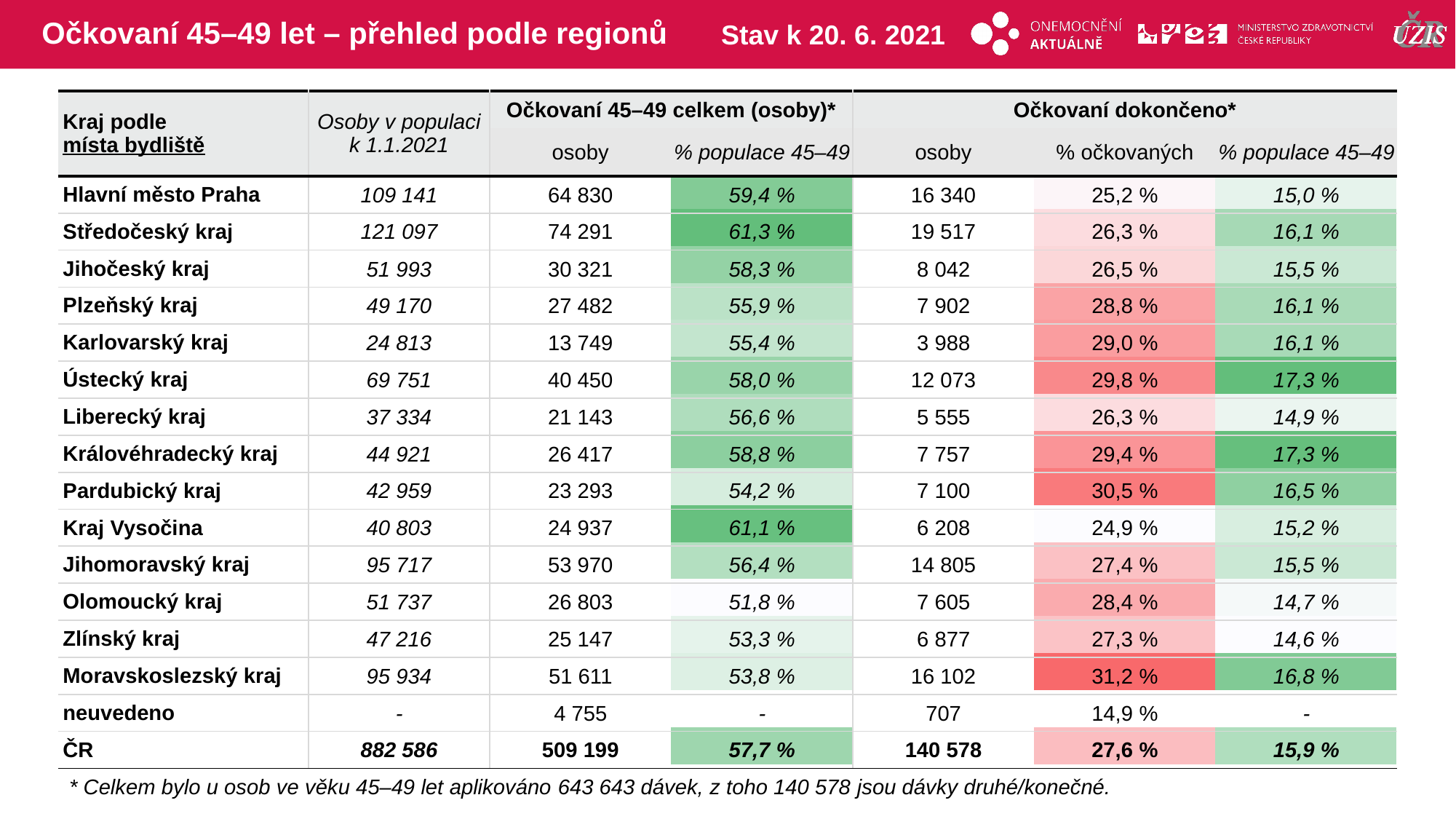

# Očkovaní 45–49 let – přehled podle regionů
Stav k 20. 6. 2021
| Kraj podle místa bydliště | Osoby v populaci k 1.1.2021 | Očkovaní 45–49 celkem (osoby)\* |  | Očkovaní dokončeno\* |  |  |
| --- | --- | --- | --- | --- | --- | --- |
|  |  | osoby | % populace 45–49 | osoby | % očkovaných | % populace 45–49 |
| Hlavní město Praha | 109 141 | 64 830 | 59,4 % | 16 340 | 25,2 % | 15,0 % |
| Středočeský kraj | 121 097 | 74 291 | 61,3 % | 19 517 | 26,3 % | 16,1 % |
| Jihočeský kraj | 51 993 | 30 321 | 58,3 % | 8 042 | 26,5 % | 15,5 % |
| Plzeňský kraj | 49 170 | 27 482 | 55,9 % | 7 902 | 28,8 % | 16,1 % |
| Karlovarský kraj | 24 813 | 13 749 | 55,4 % | 3 988 | 29,0 % | 16,1 % |
| Ústecký kraj | 69 751 | 40 450 | 58,0 % | 12 073 | 29,8 % | 17,3 % |
| Liberecký kraj | 37 334 | 21 143 | 56,6 % | 5 555 | 26,3 % | 14,9 % |
| Královéhradecký kraj | 44 921 | 26 417 | 58,8 % | 7 757 | 29,4 % | 17,3 % |
| Pardubický kraj | 42 959 | 23 293 | 54,2 % | 7 100 | 30,5 % | 16,5 % |
| Kraj Vysočina | 40 803 | 24 937 | 61,1 % | 6 208 | 24,9 % | 15,2 % |
| Jihomoravský kraj | 95 717 | 53 970 | 56,4 % | 14 805 | 27,4 % | 15,5 % |
| Olomoucký kraj | 51 737 | 26 803 | 51,8 % | 7 605 | 28,4 % | 14,7 % |
| Zlínský kraj | 47 216 | 25 147 | 53,3 % | 6 877 | 27,3 % | 14,6 % |
| Moravskoslezský kraj | 95 934 | 51 611 | 53,8 % | 16 102 | 31,2 % | 16,8 % |
| neuvedeno | - | 4 755 | - | 707 | 14,9 % | - |
| ČR | 882 586 | 509 199 | 57,7 % | 140 578 | 27,6 % | 15,9 % |
|  |  |  |  |  |  |
| --- | --- | --- | --- | --- | --- |
|  |  |  |  |  |  |
|  |  |  |  |  |  |
|  |  |  |  |  |  |
|  |  |  |  |  |  |
|  |  |  |  |  |  |
|  |  |  |  |  |  |
|  |  |  |  |  |  |
|  |  |  |  |  |  |
|  |  |  |  |  |  |
|  |  |  |  |  |  |
|  |  |  |  |  |  |
|  |  |  |  |  |  |
|  |  |  |  |  |  |
|  |  |  |  |  |  |
|  |  |  |  |  |  |
* Celkem bylo u osob ve věku 45–49 let aplikováno 643 643 dávek, z toho 140 578 jsou dávky druhé/konečné.